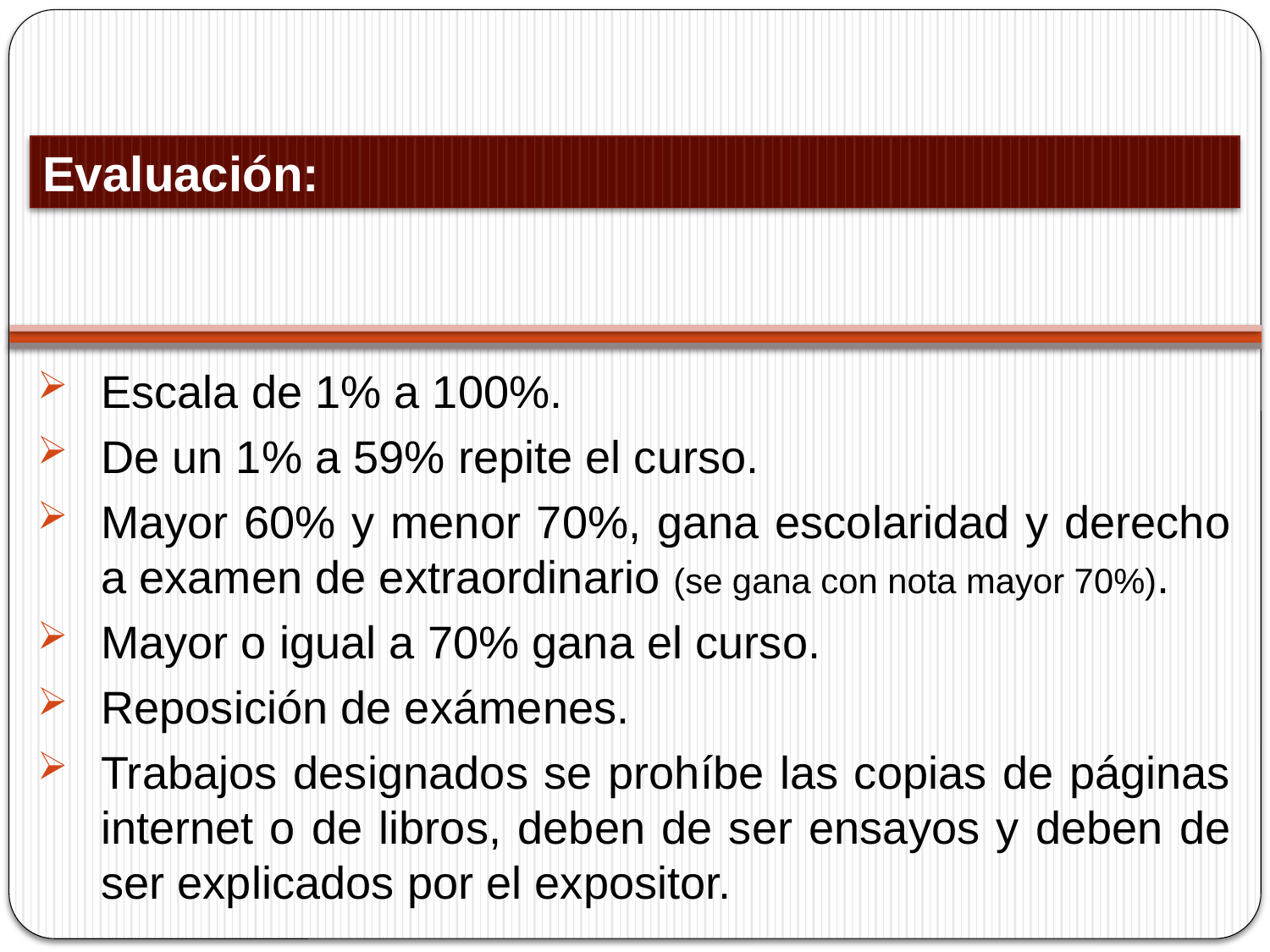

Evaluación:
Escala de 1% a 100%.
De un 1% a 59% repite el curso.
Mayor 60% y menor 70%, gana escolaridad y derecho a examen de extraordinario (se gana con nota mayor 70%).
Mayor o igual a 70% gana el curso.
Reposición de exámenes.
Trabajos designados se prohíbe las copias de páginas internet o de libros, deben de ser ensayos y deben de ser explicados por el expositor.